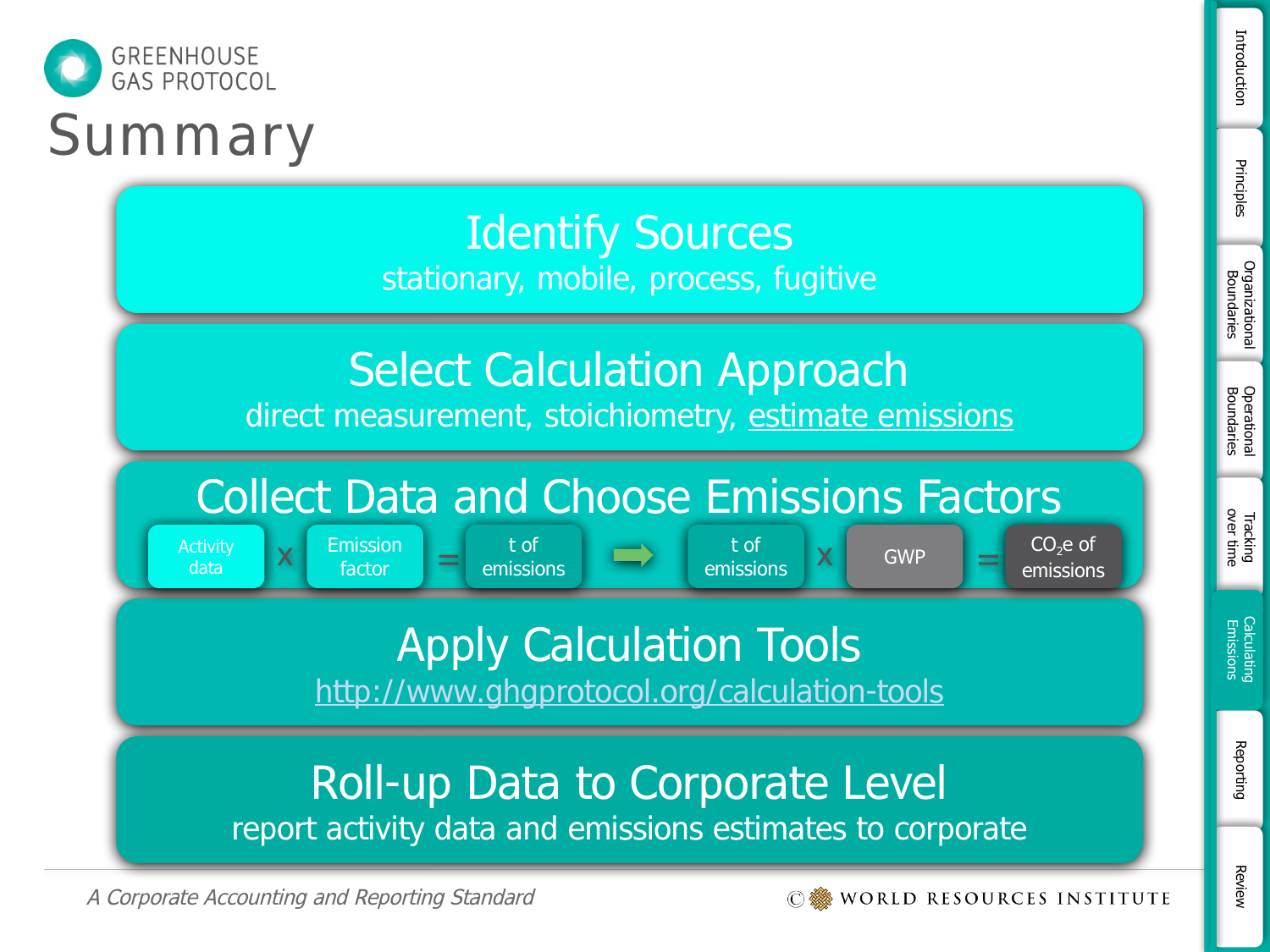

# Summary
Identify Sources
stationary, mobile, process, fugitive

Select Calculation Approach
direct measurement, stoichiometry, estimate emissions
Collect Data and Choose Emissions Factors

Activity data
Emission factor
t of emissions
t of emissions
GWP
CO2e of emissions
x
x
=
=

Apply Calculation Tools
http://www.ghgprotocol.org/calculation-tools

Roll-up Data to Corporate Level
report activity data and emissions estimates to corporate